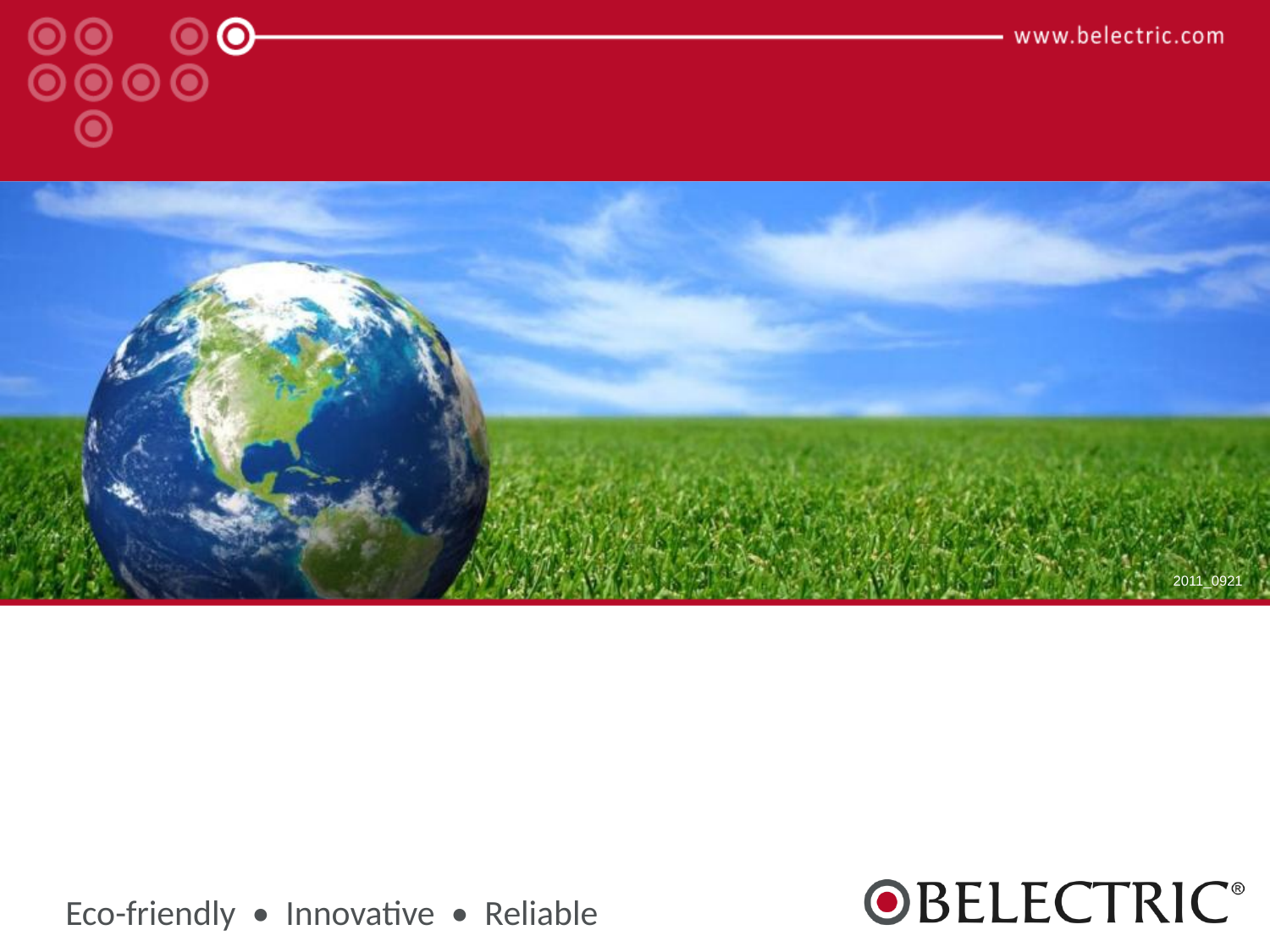

2011_0921
#
Eco-friendly  •  Innovative  •  Reliable